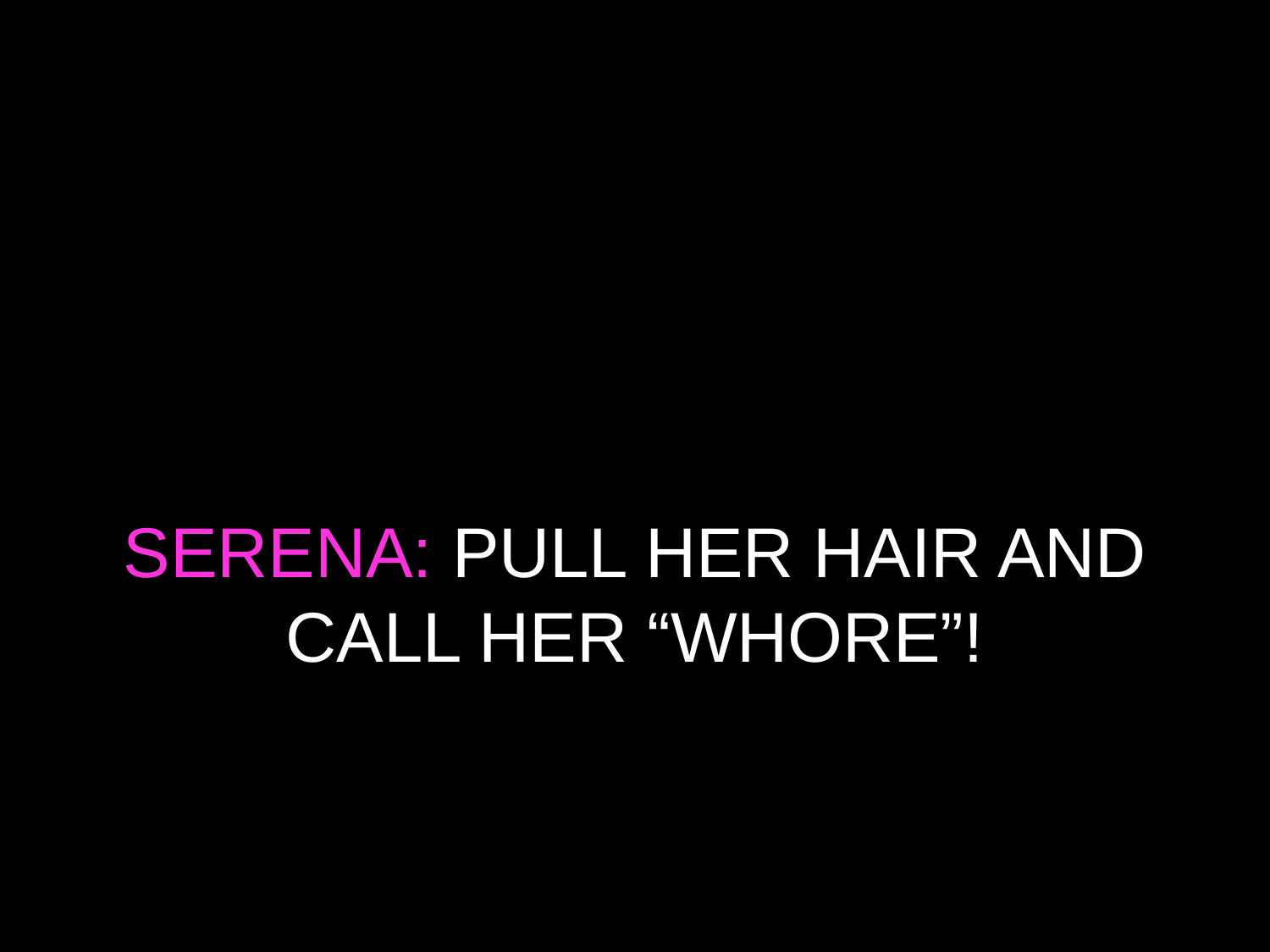

# SERENA: PULL HER HAIR AND CALL HER “WHORE”!